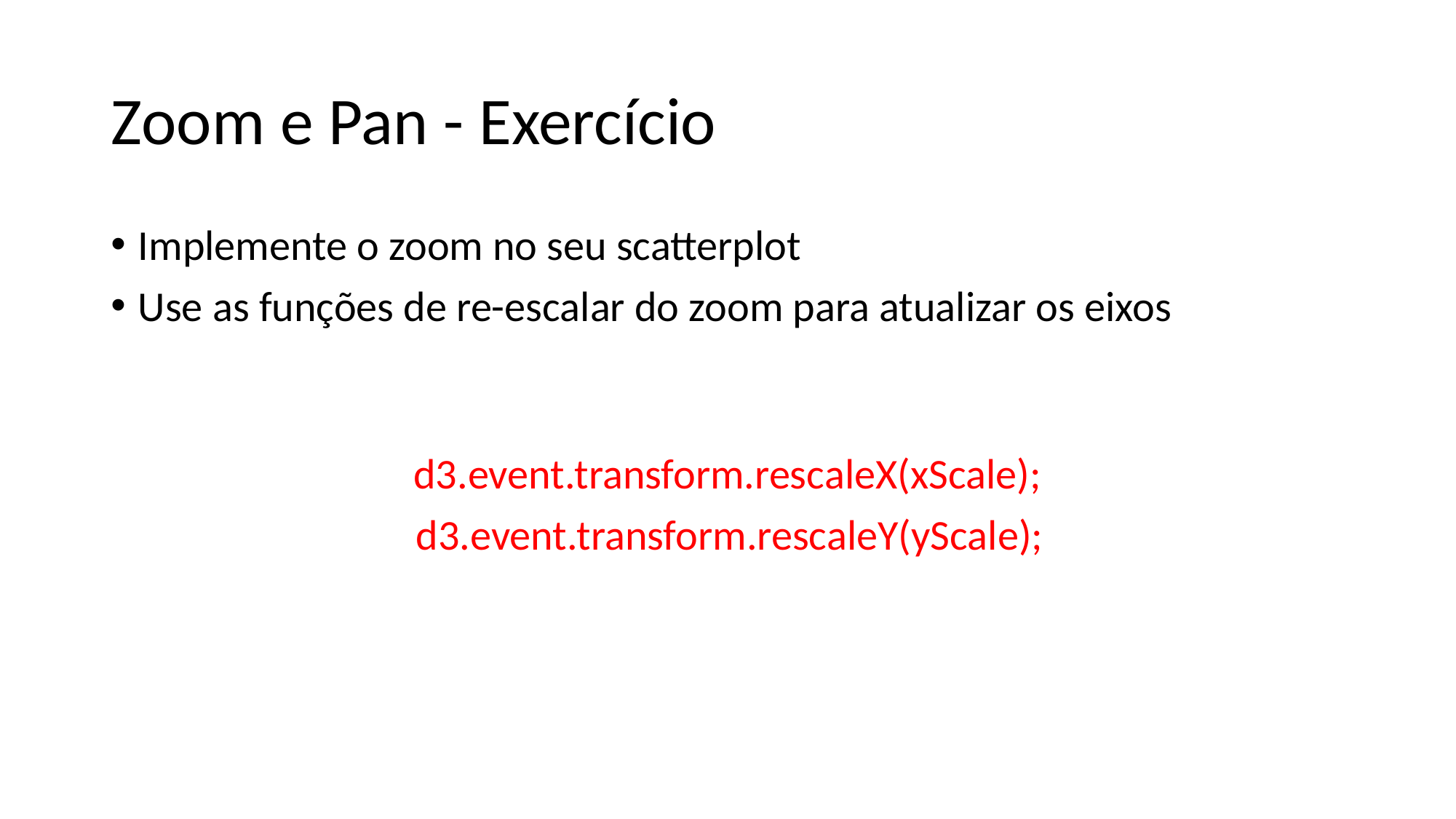

# Zoom e Pan - Exercício
Implemente o zoom no seu scatterplot
Use as funções de re-escalar do zoom para atualizar os eixos

d3.event.transform.rescaleX(xScale);
		         d3.event.transform.rescaleY(yScale);